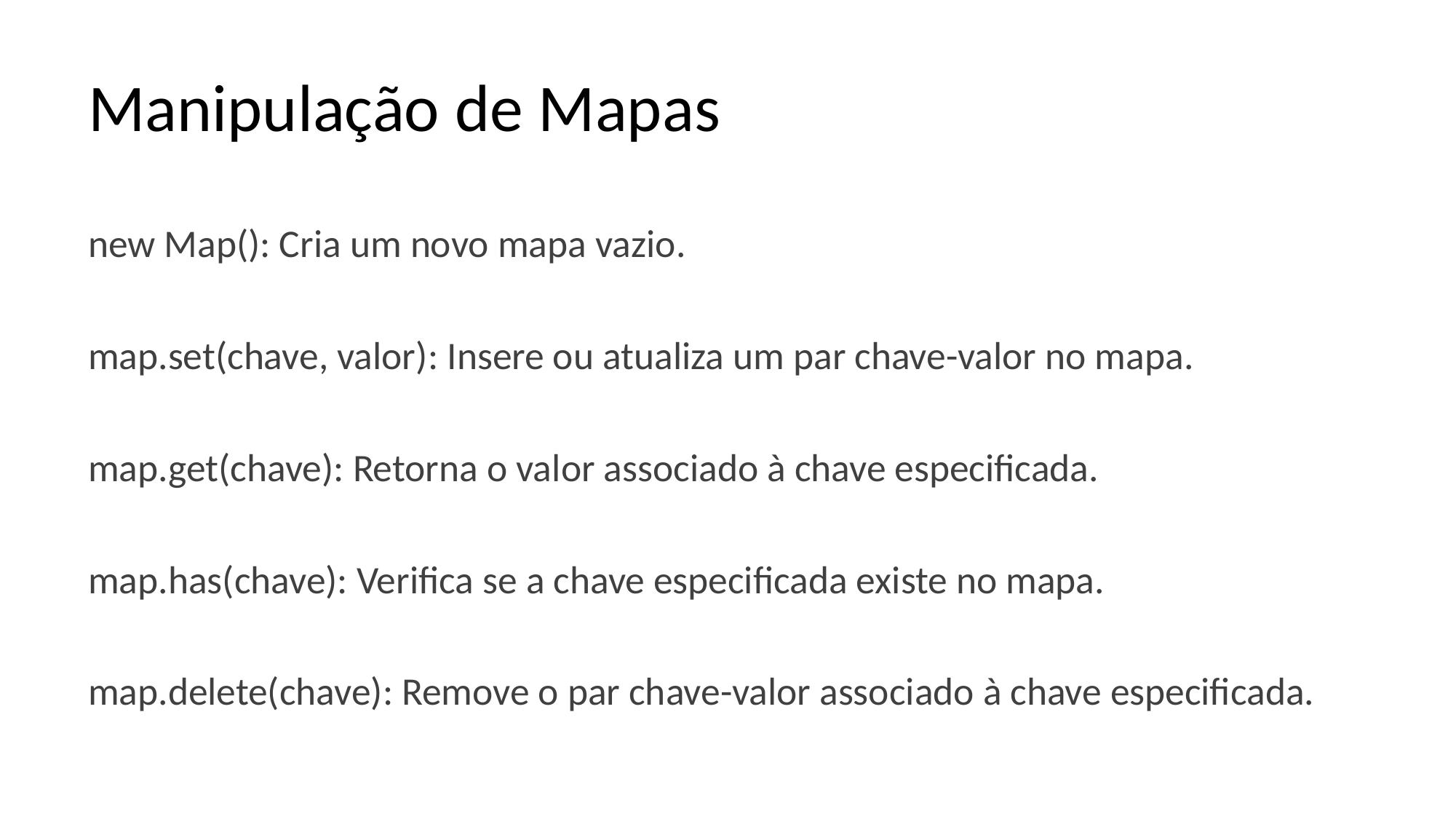

# Manipulação de Mapas
new Map(): Cria um novo mapa vazio.

map.set(chave, valor): Insere ou atualiza um par chave-valor no mapa.

map.get(chave): Retorna o valor associado à chave especificada.

map.has(chave): Verifica se a chave especificada existe no mapa.

map.delete(chave): Remove o par chave-valor associado à chave especificada.